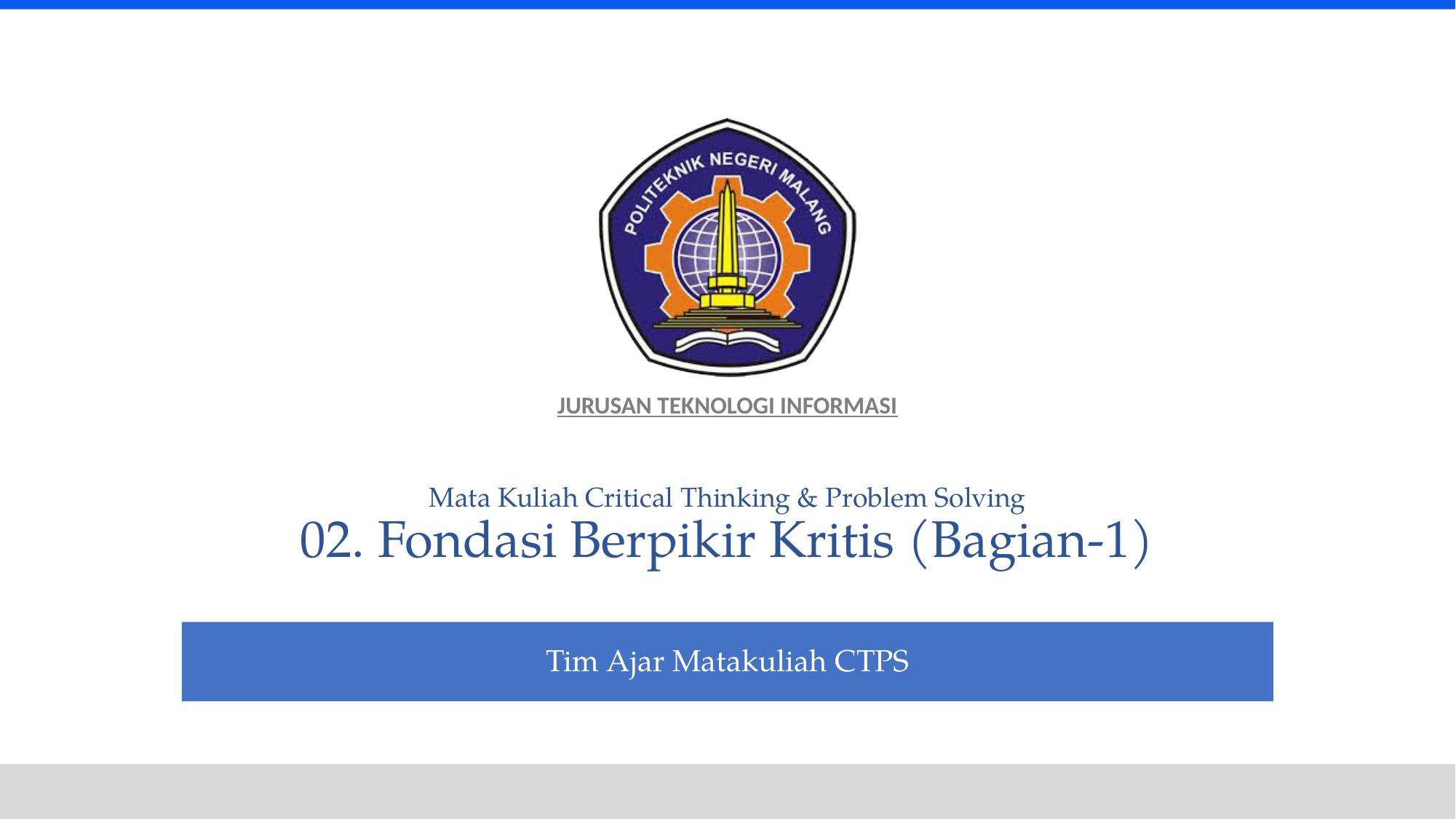

# Mata Kuliah Critical Thinking & Problem Solving 02. Fondasi Berpikir Kritis (Bagian-1)
Tim Ajar Matakuliah CTPS